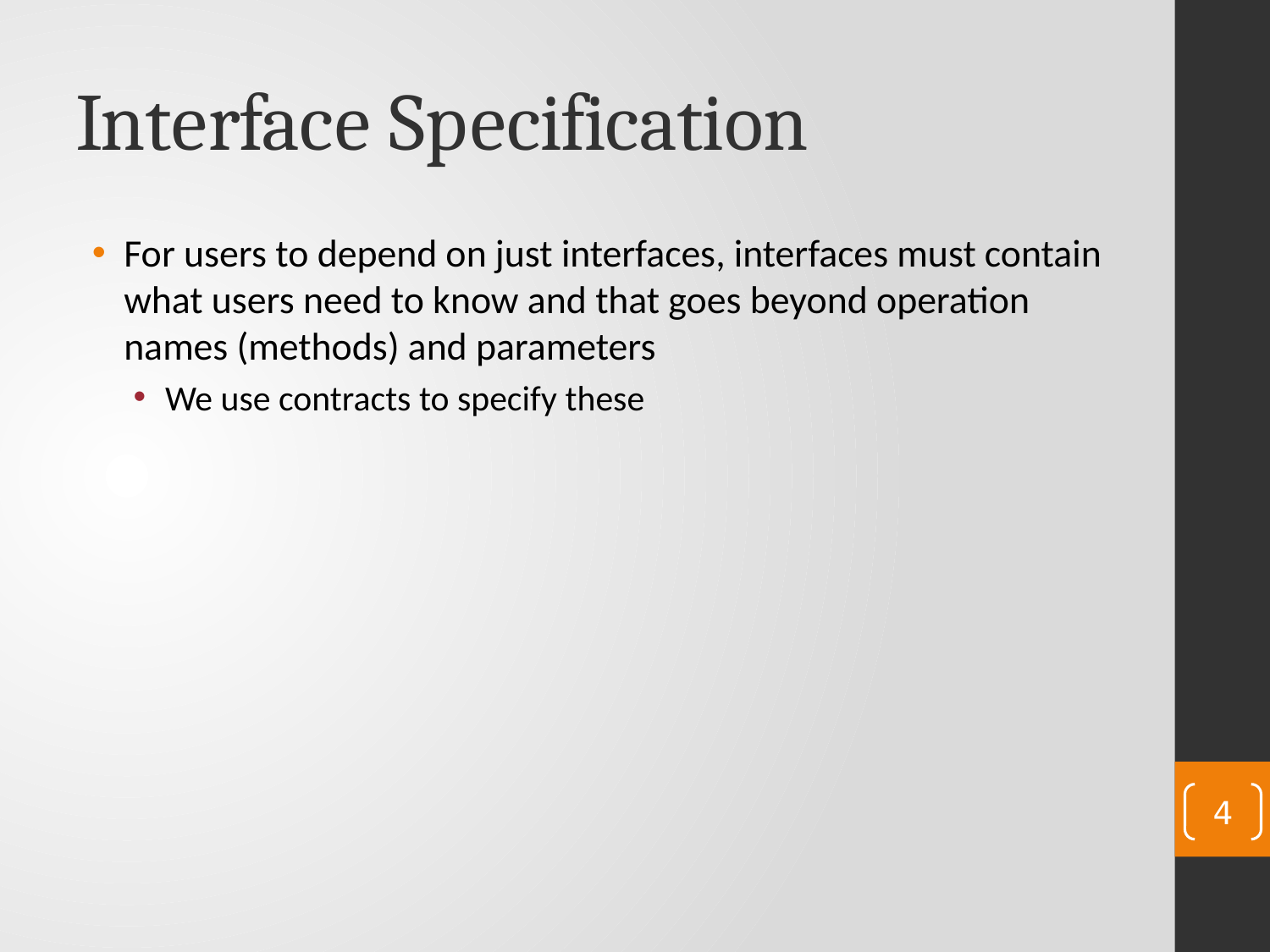

# Interface Specification
For users to depend on just interfaces, interfaces must contain what users need to know and that goes beyond operation names (methods) and parameters
We use contracts to specify these
4